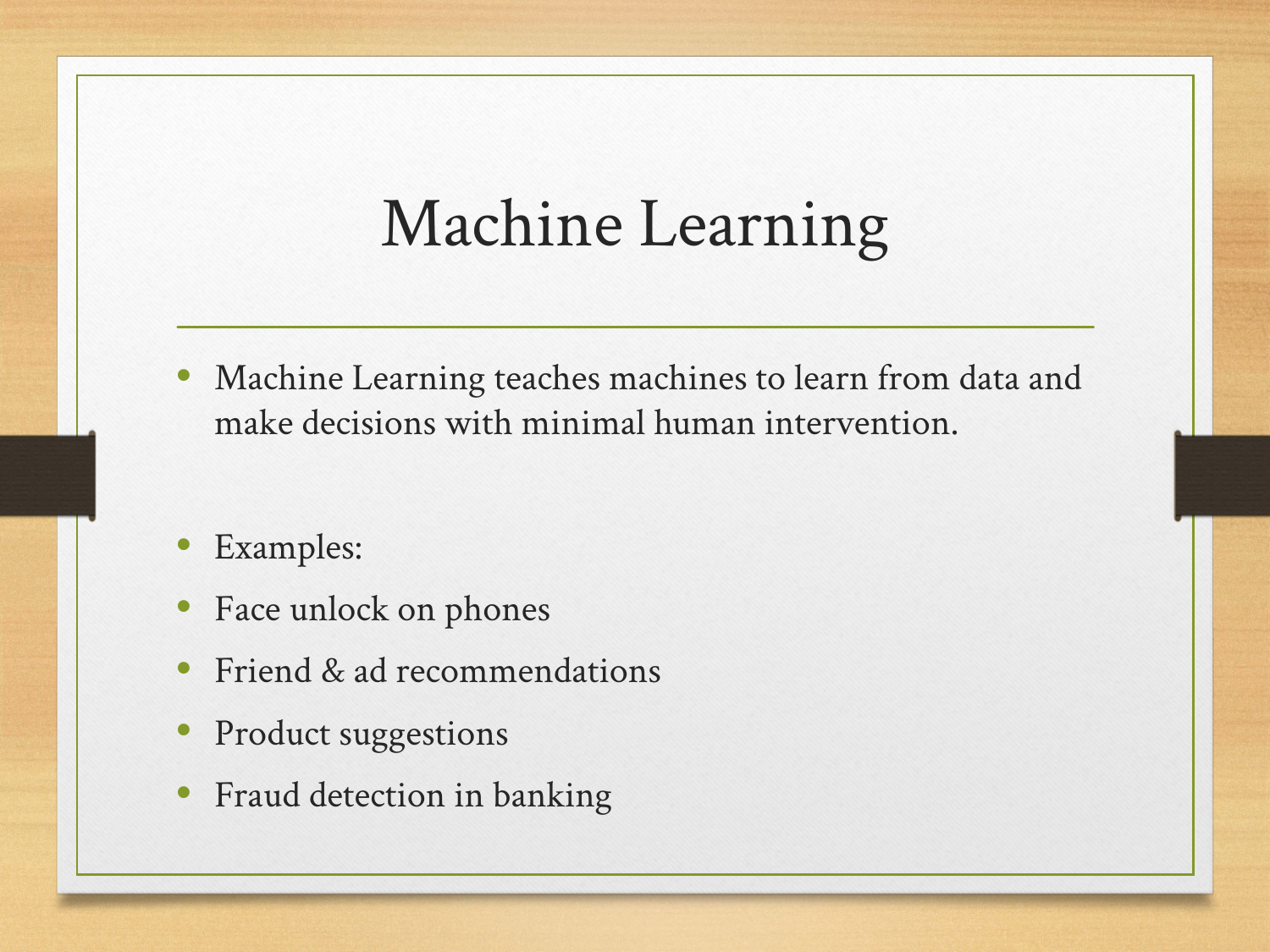

# Machine Learning
Machine Learning teaches machines to learn from data and make decisions with minimal human intervention.

Examples:
Face unlock on phones
Friend & ad recommendations
Product suggestions
Fraud detection in banking